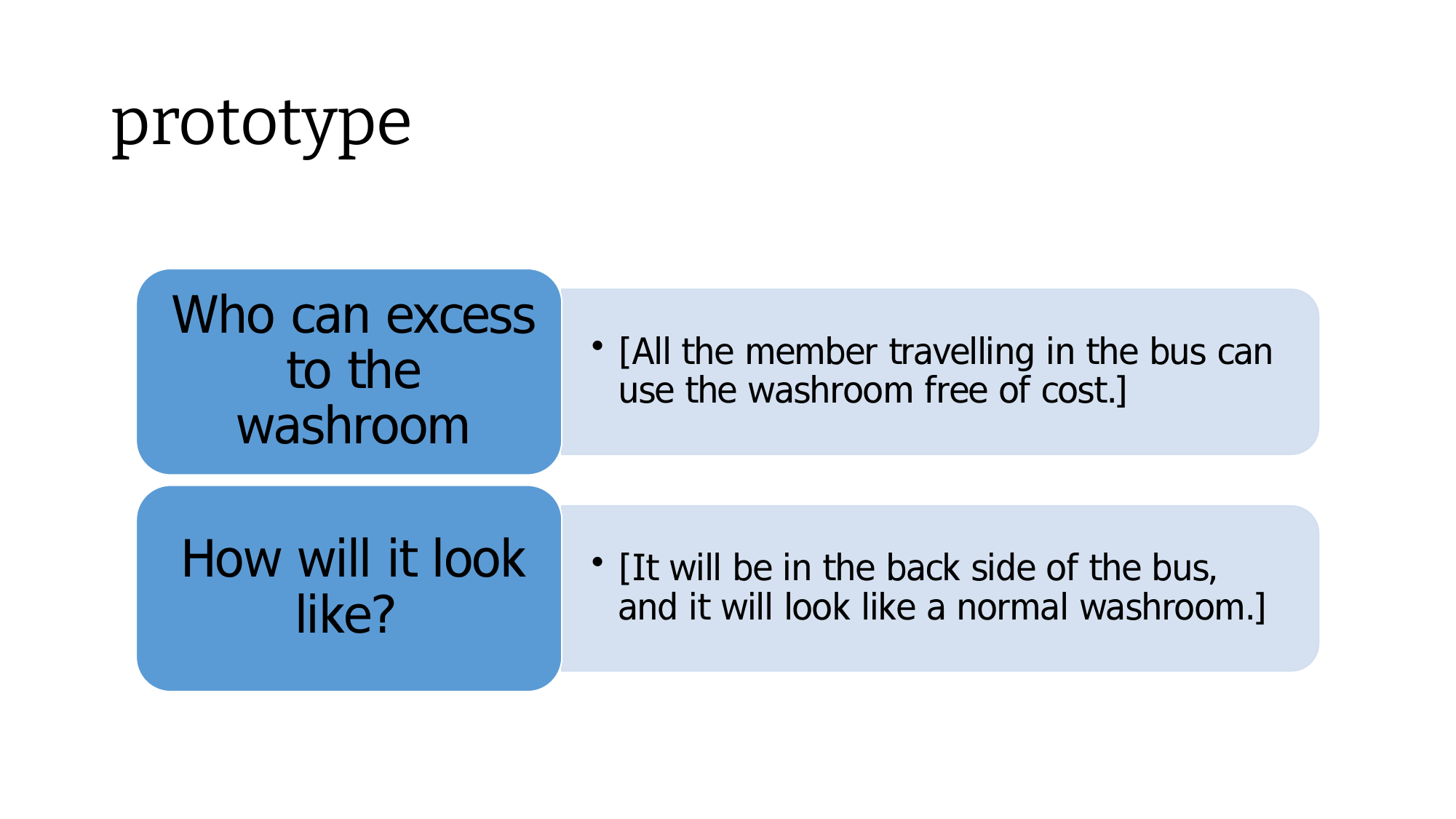

# prototype
[All the member travelling in the bus can use the washroom free of cost.]
Who can excess to the washroom
[It will be in the back side of the bus, and it will look like a normal washroom.]
How will it look like?